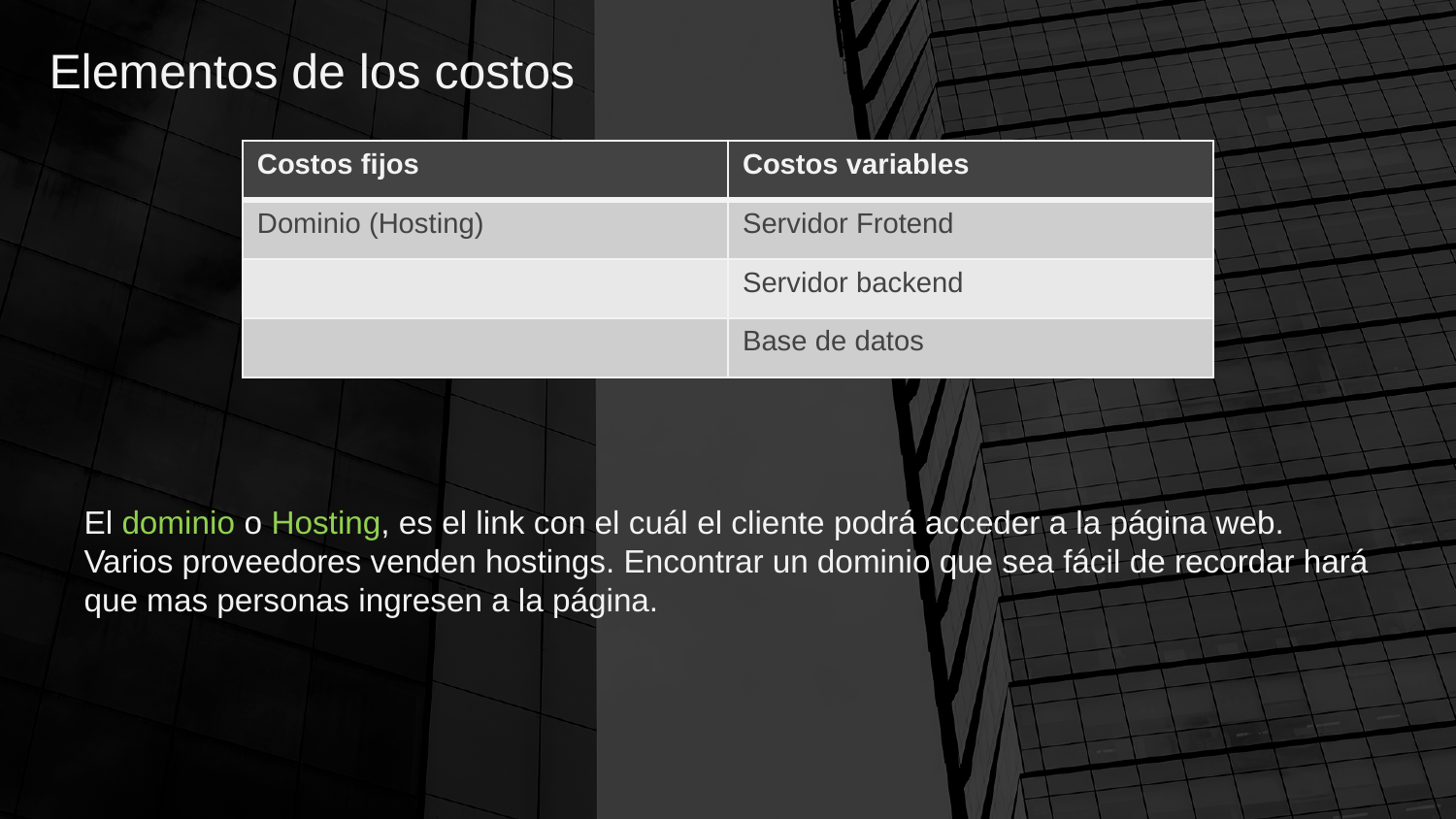

# Elementos de los costos
| Costos fijos | Costos variables |
| --- | --- |
| Dominio (Hosting) | Servidor Frotend |
|  | Servidor backend |
|  | Base de datos |
El dominio o Hosting, es el link con el cuál el cliente podrá acceder a la página web. Varios proveedores venden hostings. Encontrar un dominio que sea fácil de recordar hará que mas personas ingresen a la página.